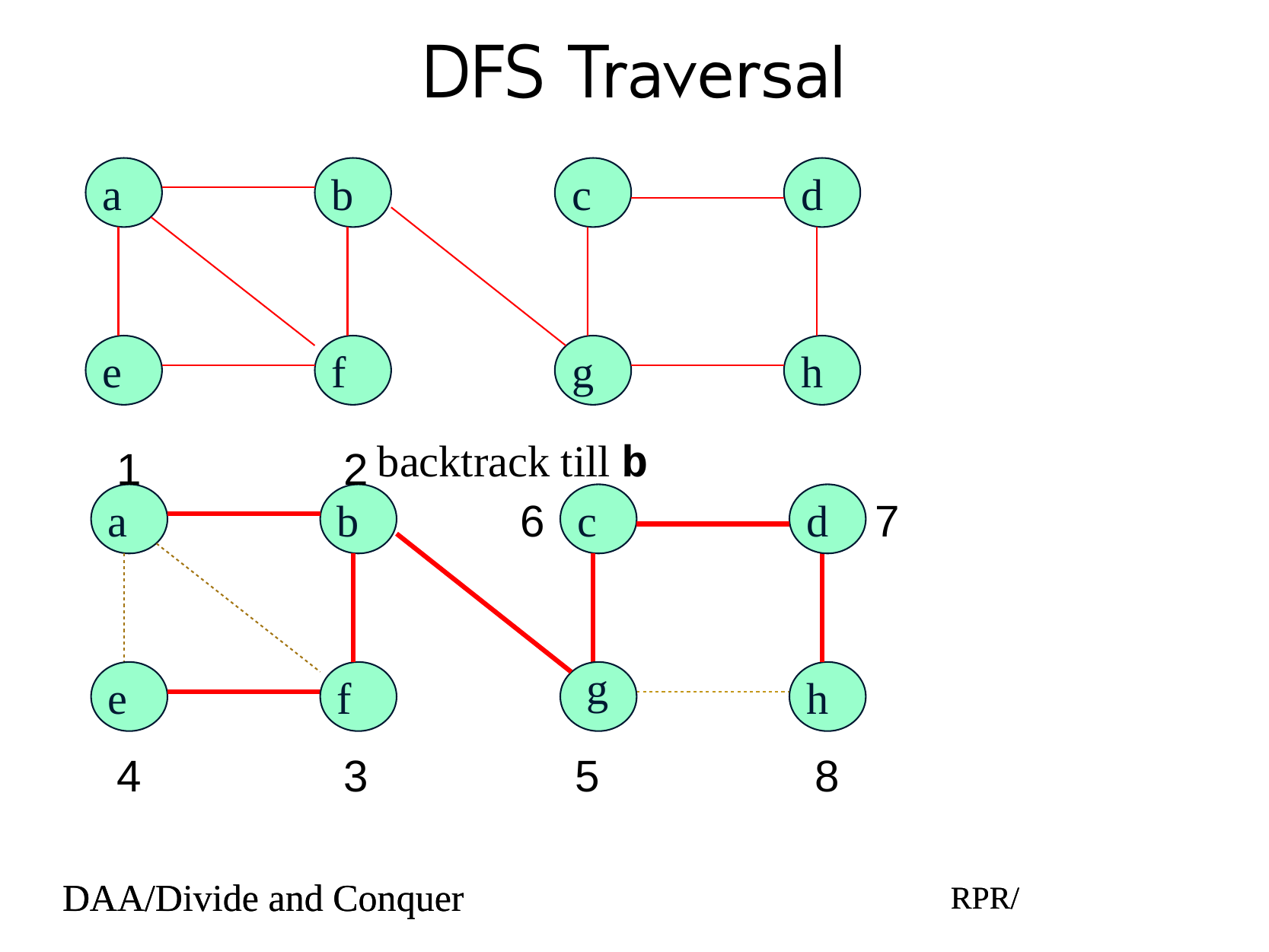

# DFS Traversal

a

b

c

d

e

f

g

h

backtrack till b
1
2

a

b

c

d

6
7

g

f

h

e

4
3
5
8
DAA/Divide and Conquer
RPR/
10